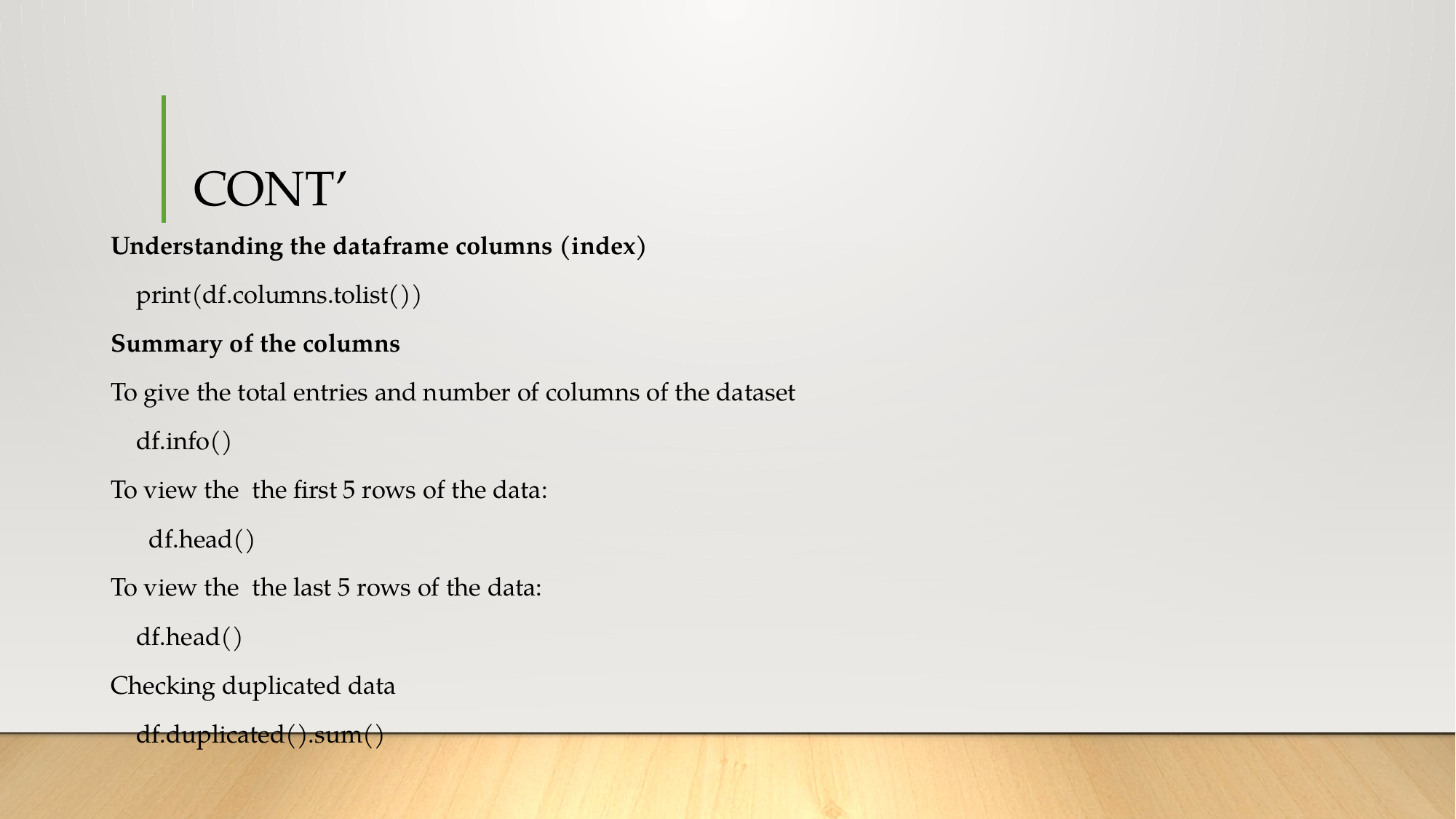

# CONT’
Understanding the dataframe columns (index)
    print(df.columns.tolist())
Summary of the columns
To give the total entries and number of columns of the dataset
    df.info()
To view the  the first 5 rows of the data:
      df.head()
To view the  the last 5 rows of the data:
    df.head()
Checking duplicated data
    df.duplicated().sum()